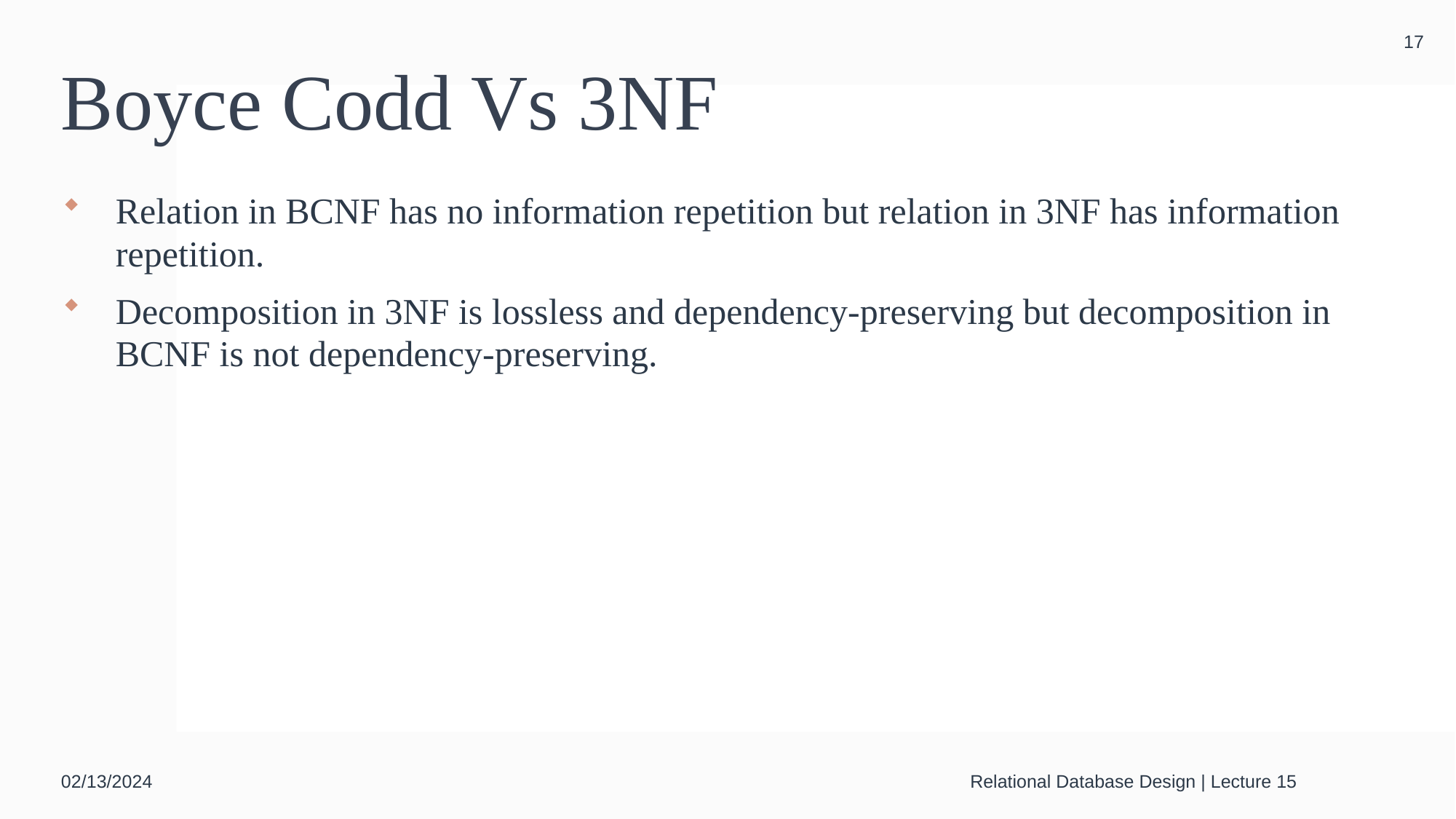

17
# Boyce Codd Vs 3NF
Relation in BCNF has no information repetition but relation in 3NF has information repetition.
Decomposition in 3NF is lossless and dependency-preserving but decomposition in BCNF is not dependency-preserving.
02/13/2024
Relational Database Design | Lecture 15